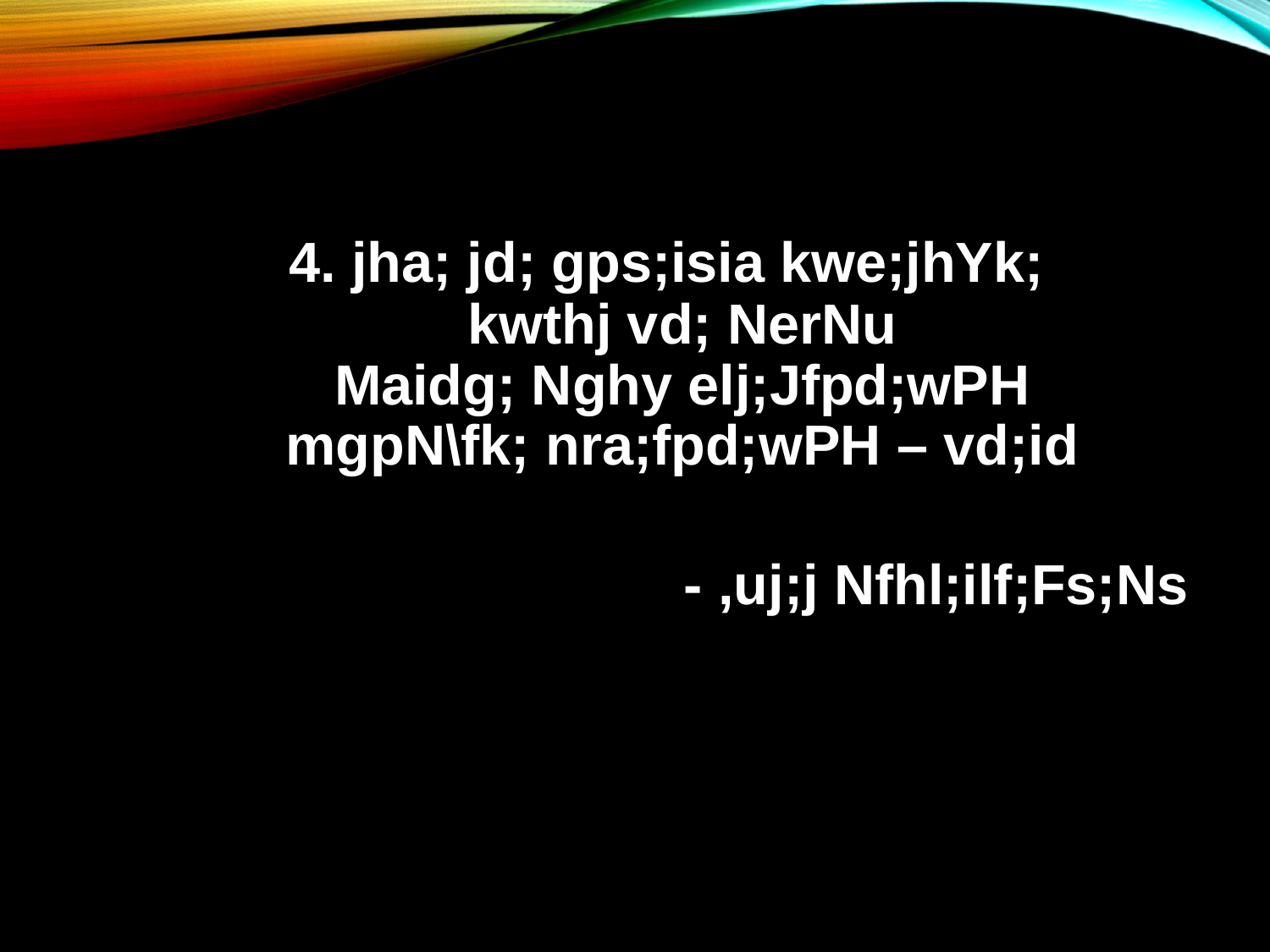

4. jha; jd; gps;isia kwe;jhYk;
kwthj vd; NerNu
Maidg; Nghy elj;Jfpd;wPH
mgpN\fk; nra;fpd;wPH – vd;id
					- ,uj;j Nfhl;ilf;Fs;Ns